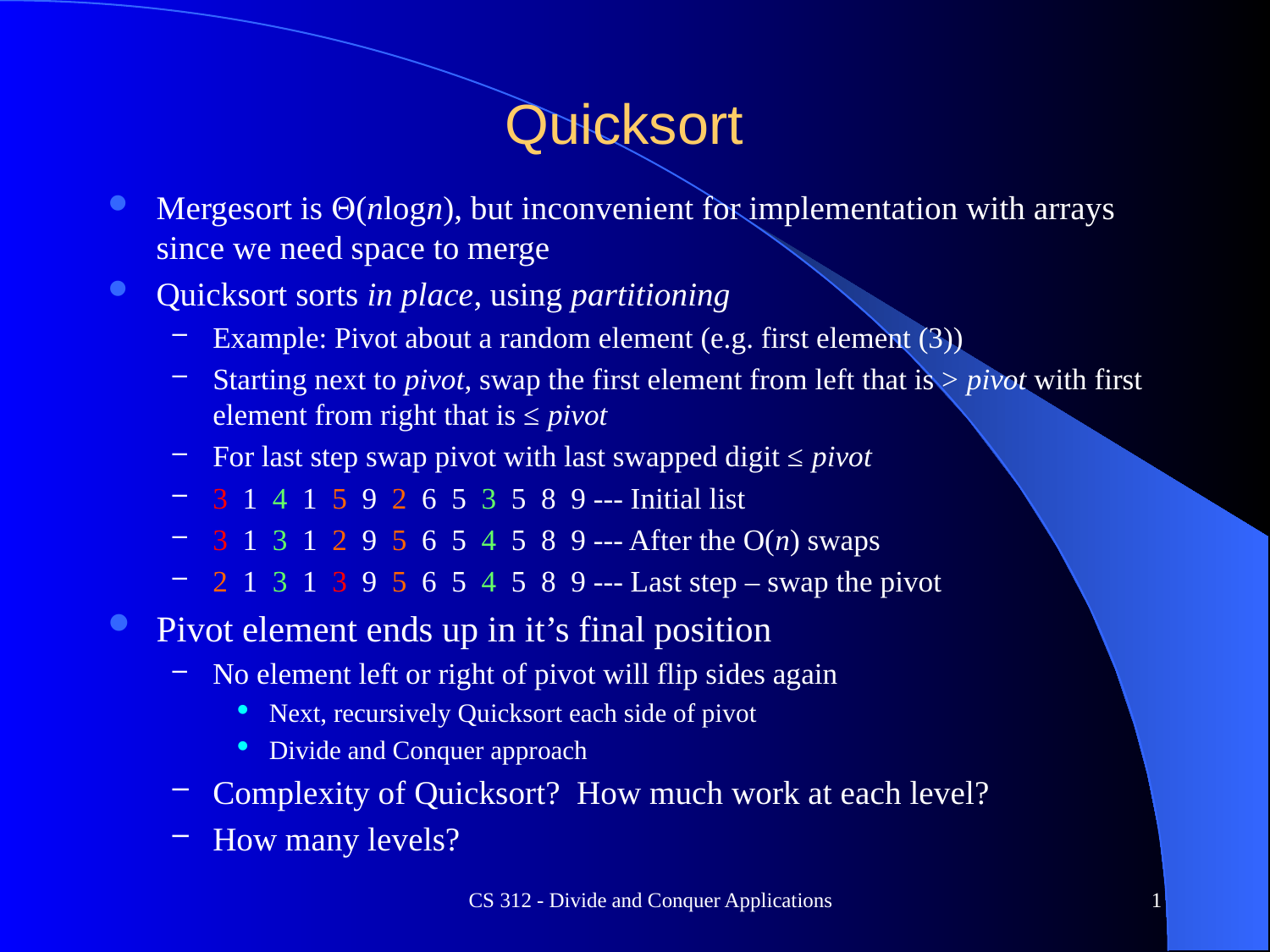

# Quicksort
Mergesort is Θ(nlogn), but inconvenient for implementation with arrays since we need space to merge
Quicksort sorts in place, using partitioning
Example: Pivot about a random element (e.g. first element (3))
Starting next to pivot, swap the first element from left that is > pivot with first element from right that is ≤ pivot
For last step swap pivot with last swapped digit ≤ pivot
3  1  4  1  5  9  2  6  5  3  5  8  9 --- Initial list
3  1  3  1  2  9  5  6  5  4  5  8  9 --- After the O(n) swaps
2  1  3  1  3  9  5  6  5  4  5  8  9 --- Last step – swap the pivot
Pivot element ends up in it’s final position
No element left or right of pivot will flip sides again
Next, recursively Quicksort each side of pivot
Divide and Conquer approach
Complexity of Quicksort?  How much work at each level?
How many levels?

CS 312 - Divide and Conquer Applications
1